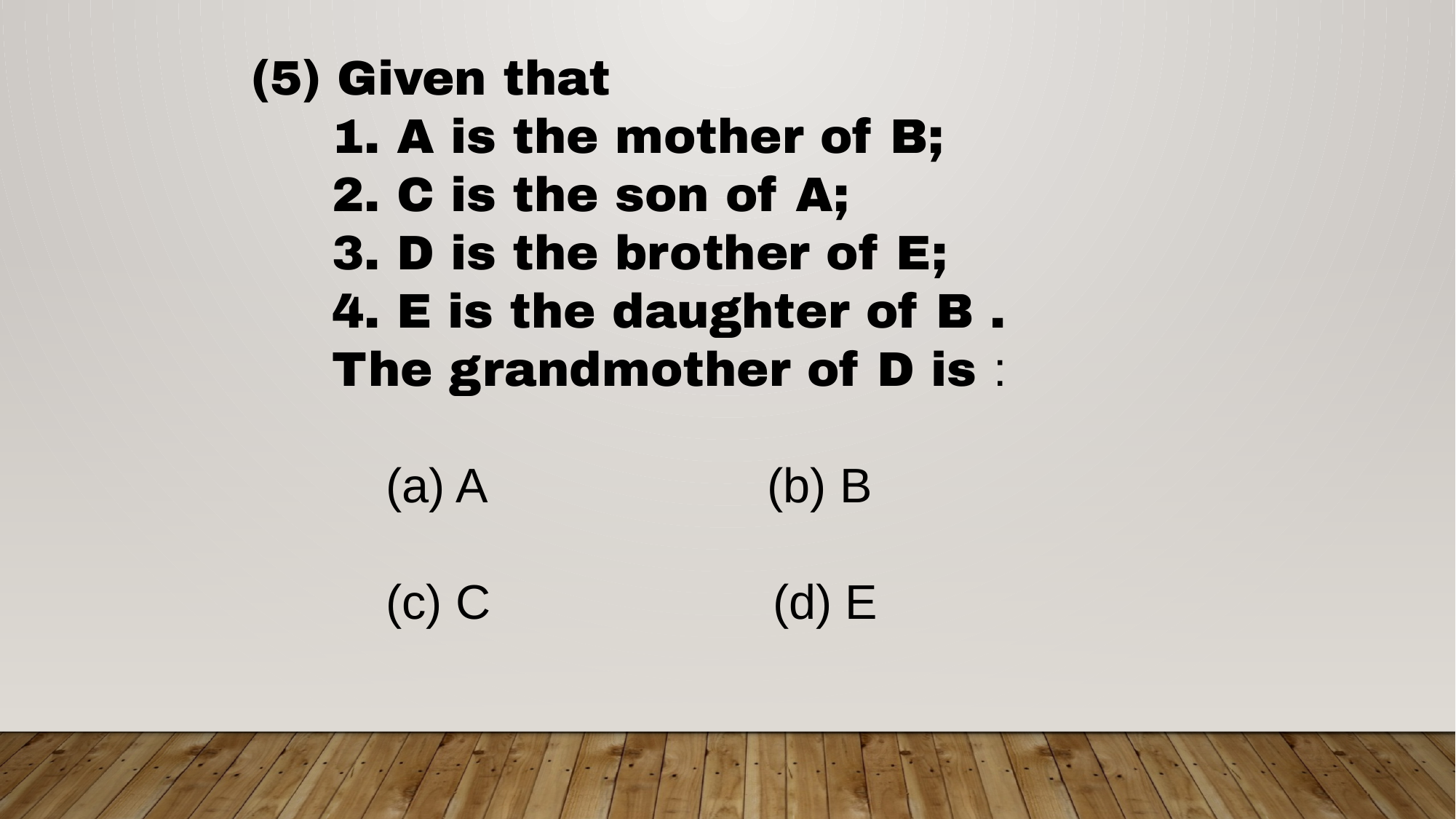

(5) Given that
     1. A is the mother of B;
     2. C is the son of A;
     3. D is the brother of E;
     4. E is the daughter of B .
     The grandmother of D is :

          (a) A                     (b) B

          (c) C                     (d) E